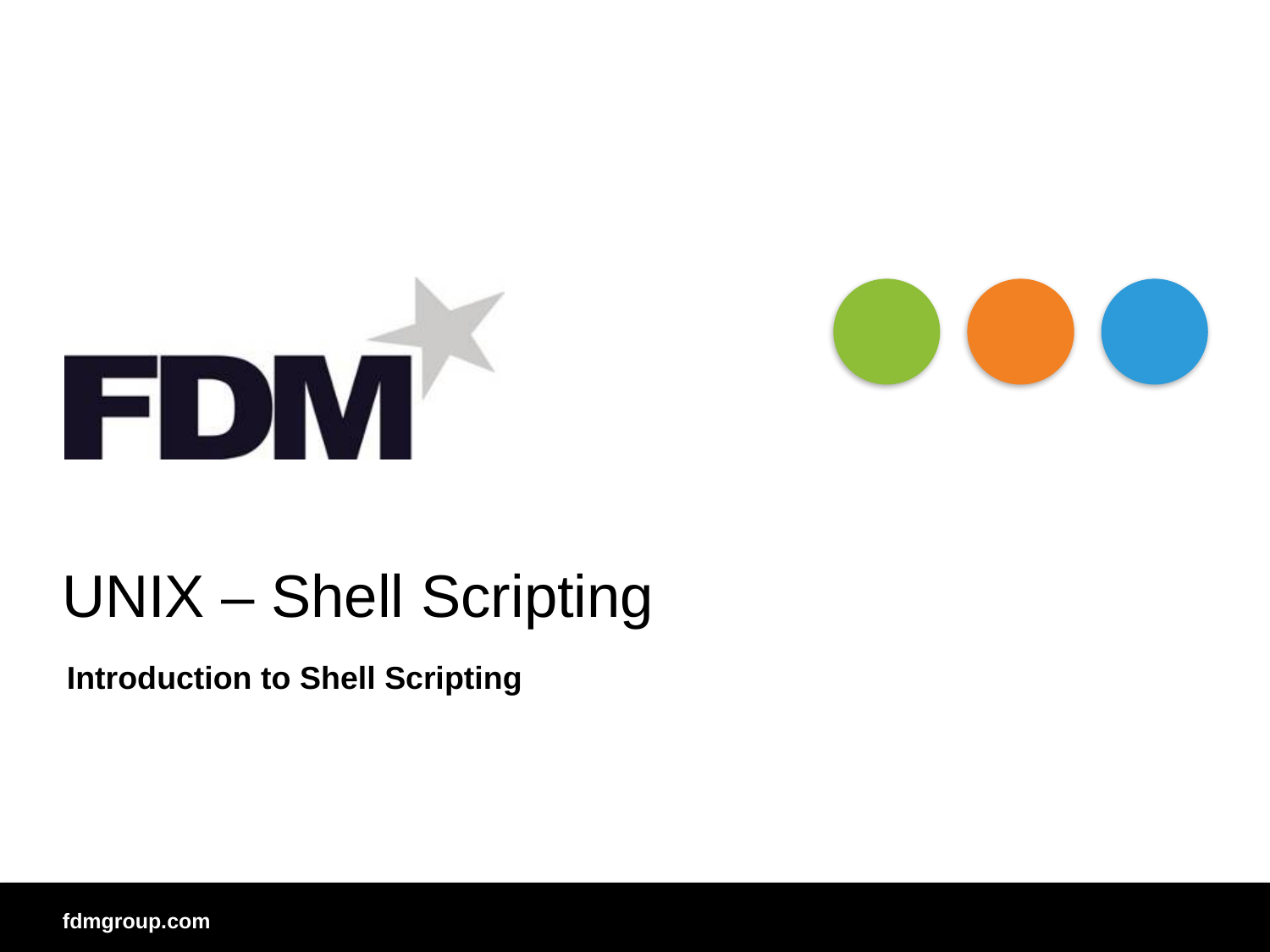

UNIX – Shell Scripting
Introduction to Shell Scripting